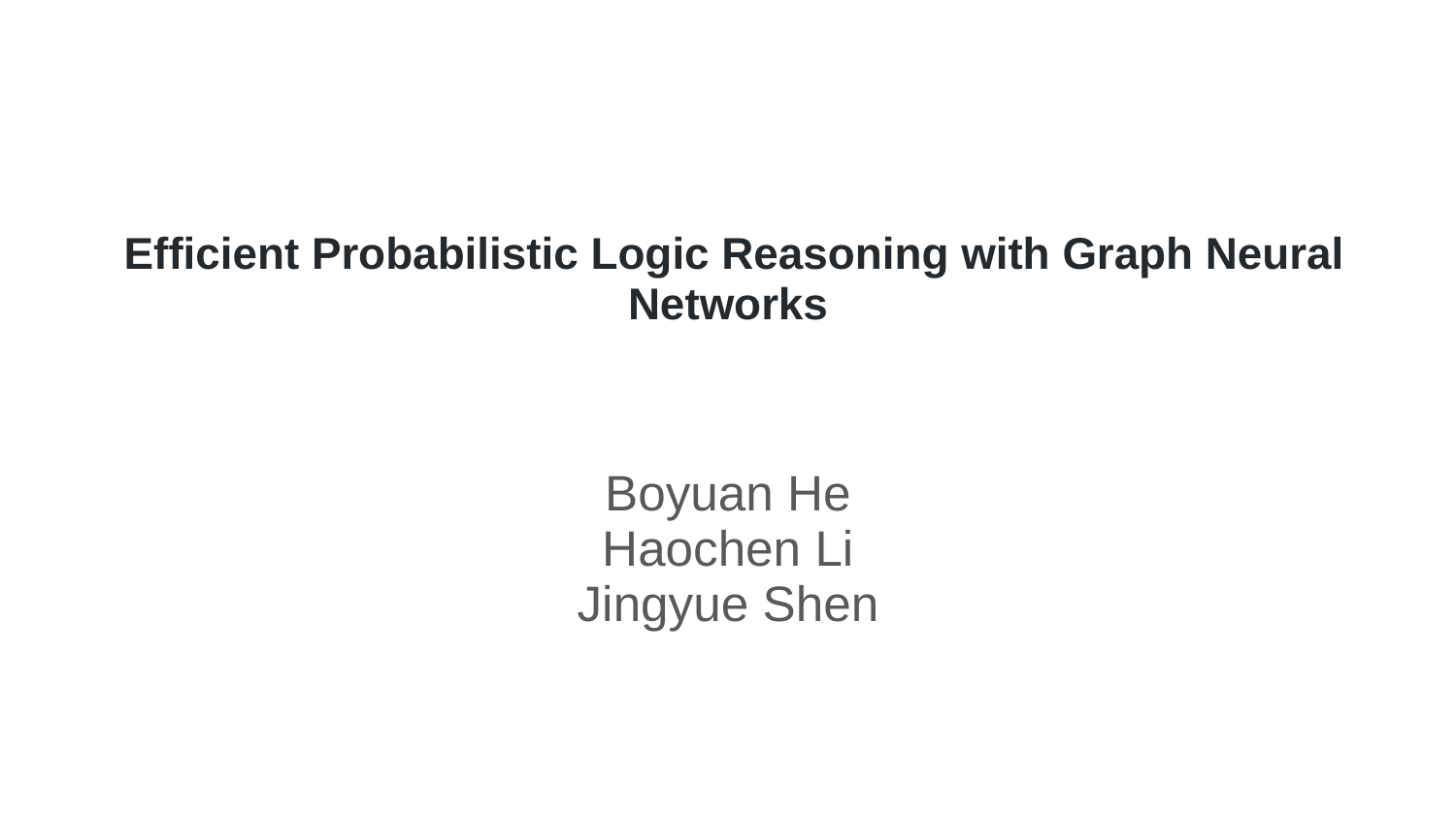

# Efficient Probabilistic Logic Reasoning with Graph Neural Networks
Boyuan He
Haochen Li
Jingyue Shen